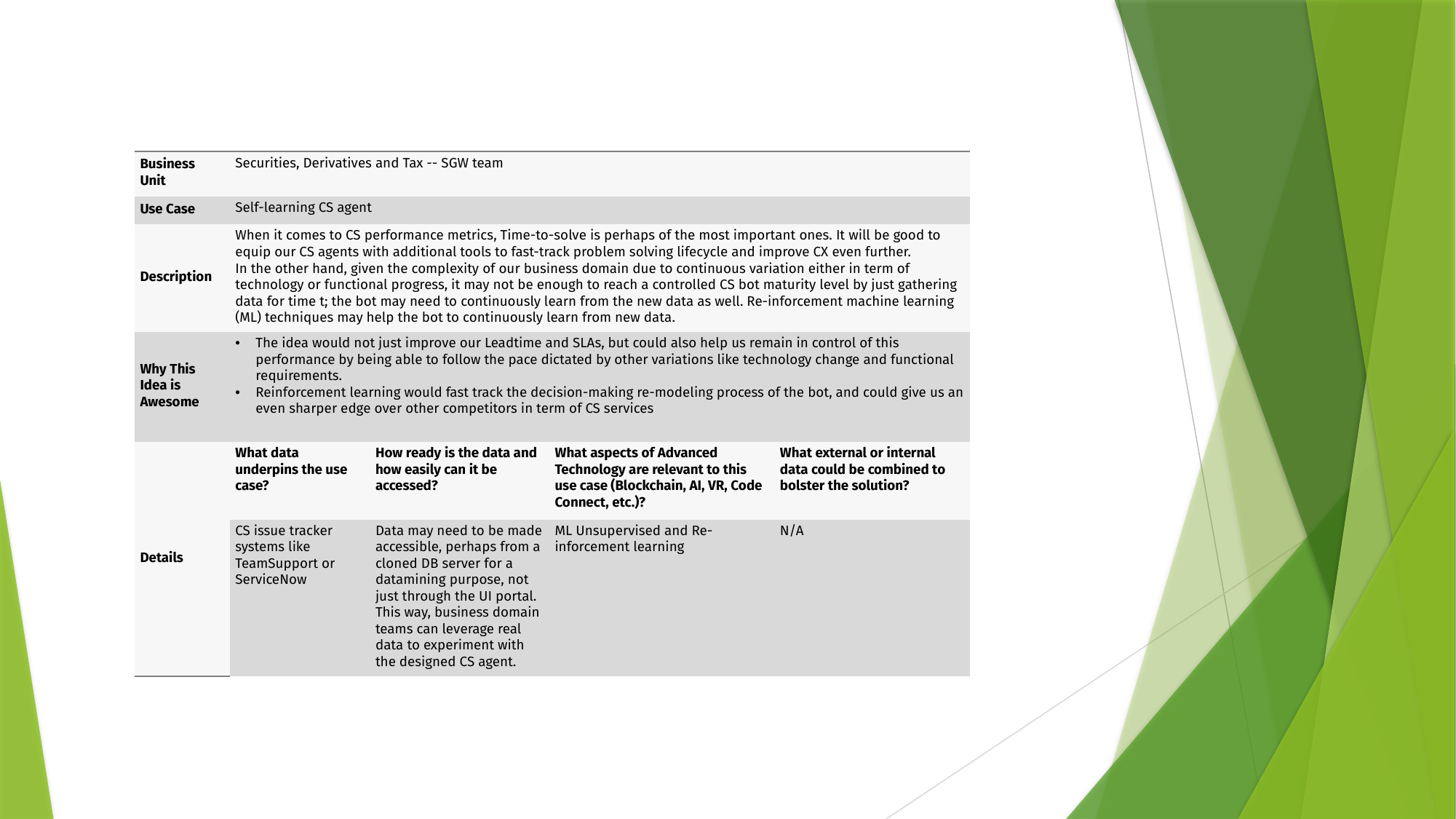

| Business Unit | Securities, Derivatives and Tax -- SGW team |  |  |  |
| --- | --- | --- | --- | --- |
| Use Case | Self-learning CS agent |  |  |  |
| Description | When it comes to CS performance metrics, Time-to-solve is perhaps of the most important ones. It will be good to equip our CS agents with additional tools to fast-track problem solving lifecycle and improve CX even further. In the other hand, given the complexity of our business domain due to continuous variation either in term of technology or functional progress, it may not be enough to reach a controlled CS bot maturity level by just gathering data for time t; the bot may need to continuously learn from the new data as well. Re-inforcement machine learning (ML) techniques may help the bot to continuously learn from new data. |  |  |  |
| Why This Idea is Awesome | The idea would not just improve our Leadtime and SLAs, but could also help us remain in control of this performance by being able to follow the pace dictated by other variations like technology change and functional requirements. Reinforcement learning would fast track the decision-making re-modeling process of the bot, and could give us an even sharper edge over other competitors in term of CS services |  |  |  |
| Details | What data underpins the use case? | How ready is the data and how easily can it be accessed? | What aspects of Advanced Technology are relevant to this use case (Blockchain, AI, VR, Code Connect, etc.)? | What external or internal data could be combined to bolster the solution? |
|  | CS issue tracker systems like TeamSupport or ServiceNow | Data may need to be made accessible, perhaps from a cloned DB server for a datamining purpose, not just through the UI portal. This way, business domain teams can leverage real data to experiment with the designed CS agent. | ML Unsupervised and Re-inforcement learning | N/A |